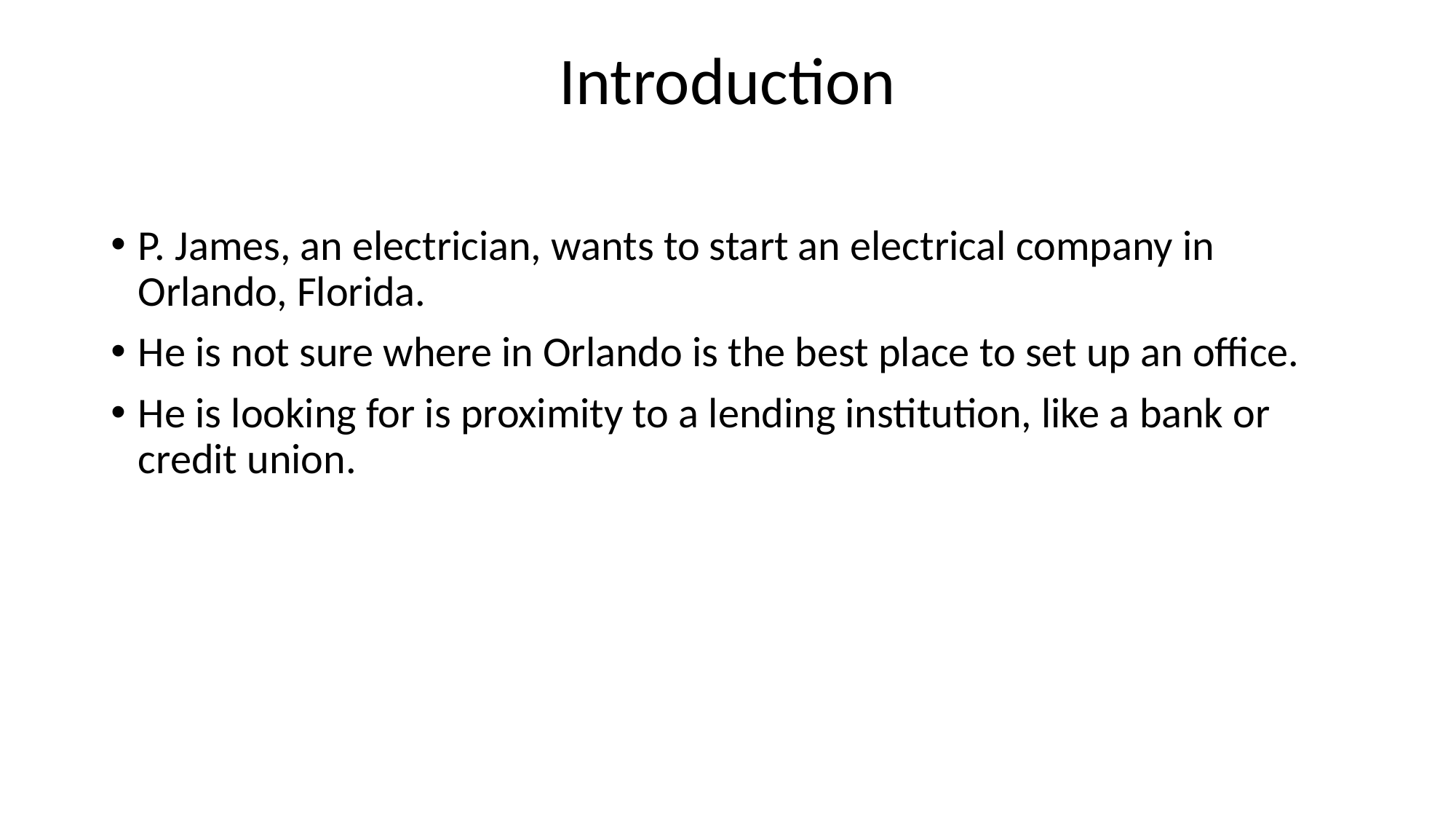

# Introduction
P. James, an electrician, wants to start an electrical company in Orlando, Florida.
He is not sure where in Orlando is the best place to set up an office.
He is looking for is proximity to a lending institution, like a bank or credit union.